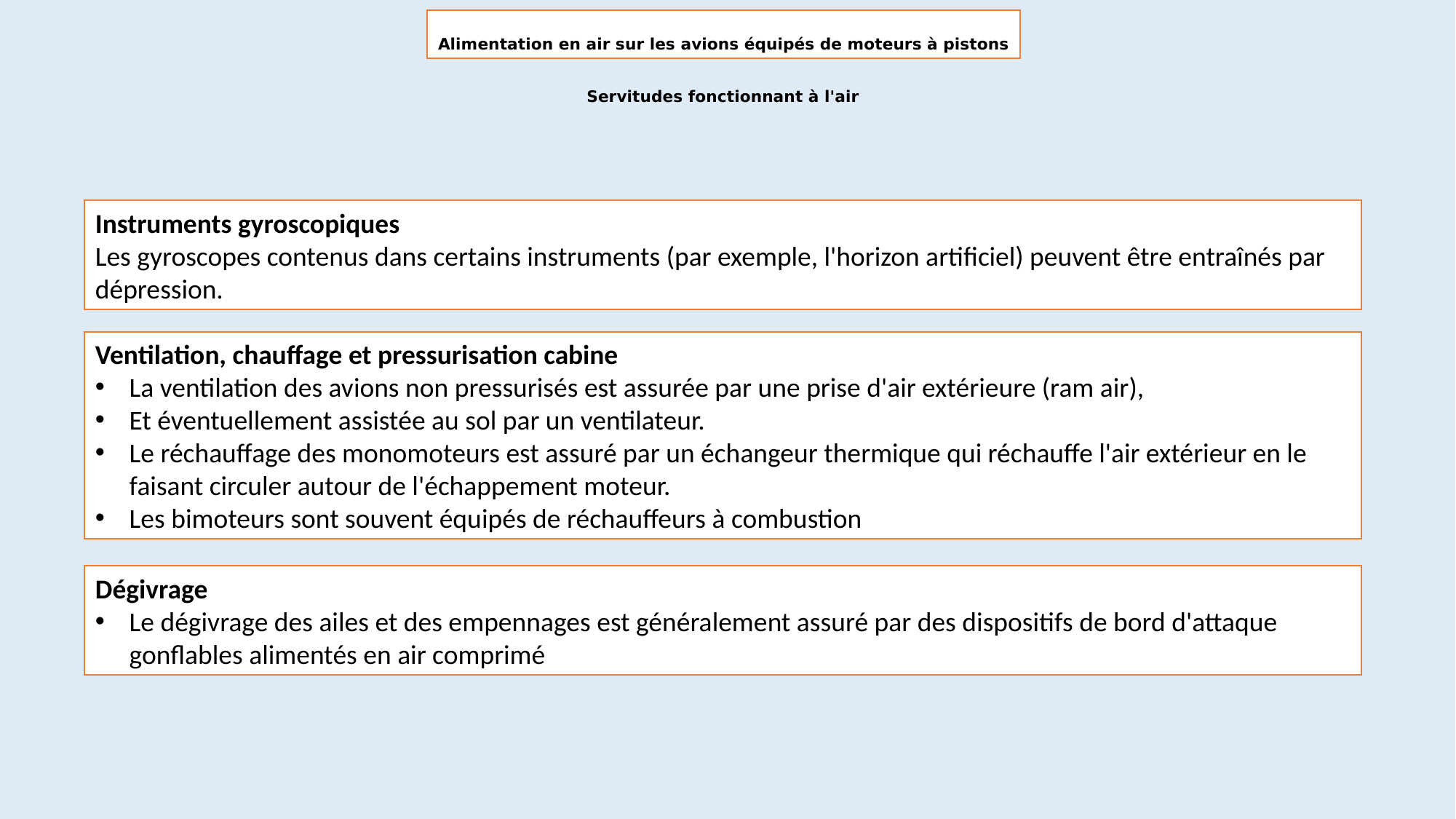

Alimentation en air sur les avions équipés de moteurs à pistons
Servitudes fonctionnant à l'air
Instruments gyroscopiques
Les gyroscopes contenus dans certains instruments (par exemple, l'horizon artificiel) peuvent être entraînés par dépression.
Ventilation, chauffage et pressurisation cabine
La ventilation des avions non pressurisés est assurée par une prise d'air extérieure (ram air),
Et éventuellement assistée au sol par un ventilateur.
Le réchauffage des monomoteurs est assuré par un échangeur thermique qui réchauffe l'air extérieur en le faisant circuler autour de l'échappement moteur.
Les bimoteurs sont souvent équipés de réchauffeurs à combustion
Dégivrage
Le dégivrage des ailes et des empennages est généralement assuré par des dispositifs de bord d'attaque gonflables alimentés en air comprimé